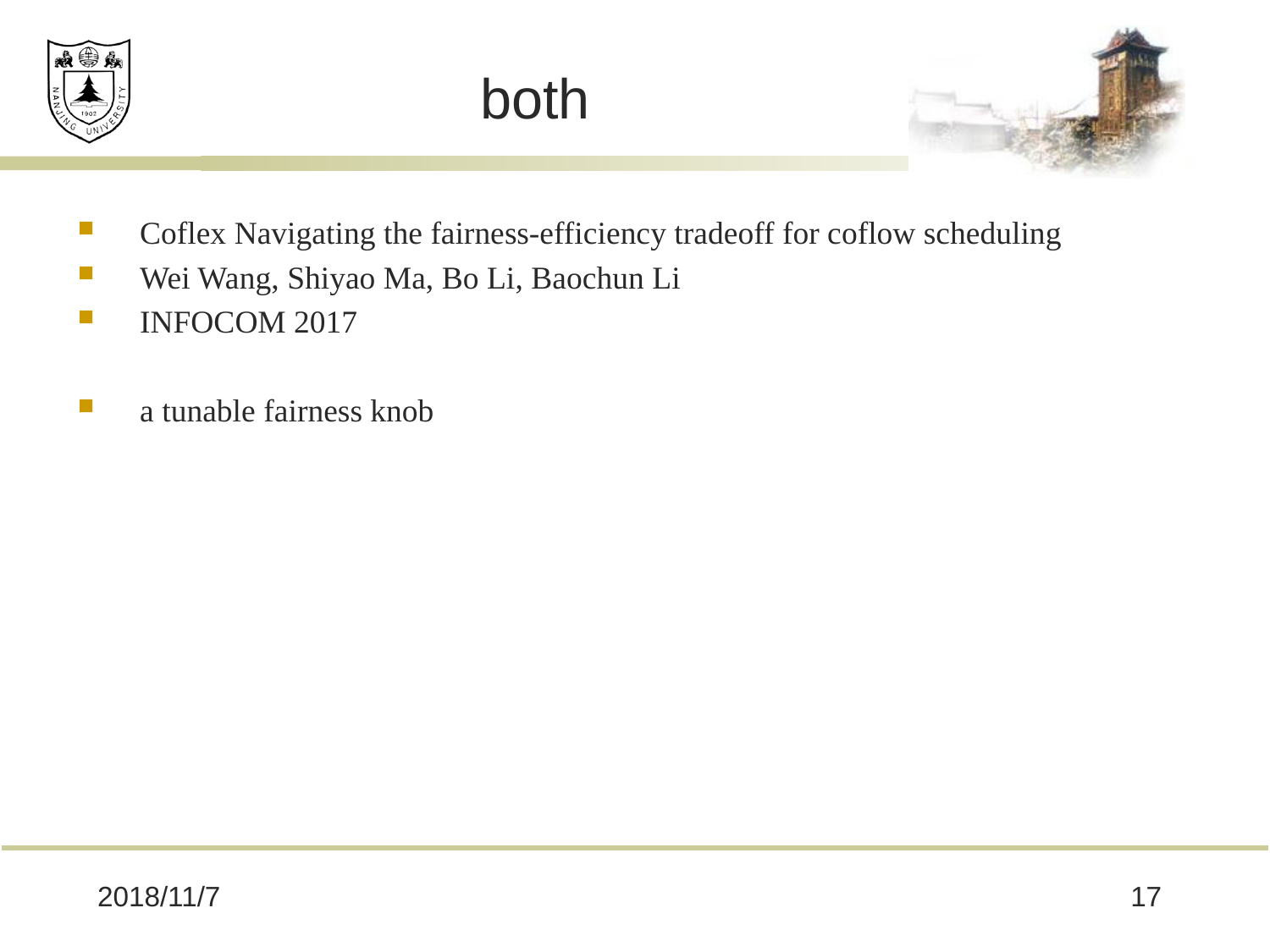

# both
Coflex Navigating the fairness-efficiency tradeoff for coflow scheduling
Wei Wang, Shiyao Ma, Bo Li, Baochun Li
INFOCOM 2017

a tunable fairness knob

2018/11/7
17